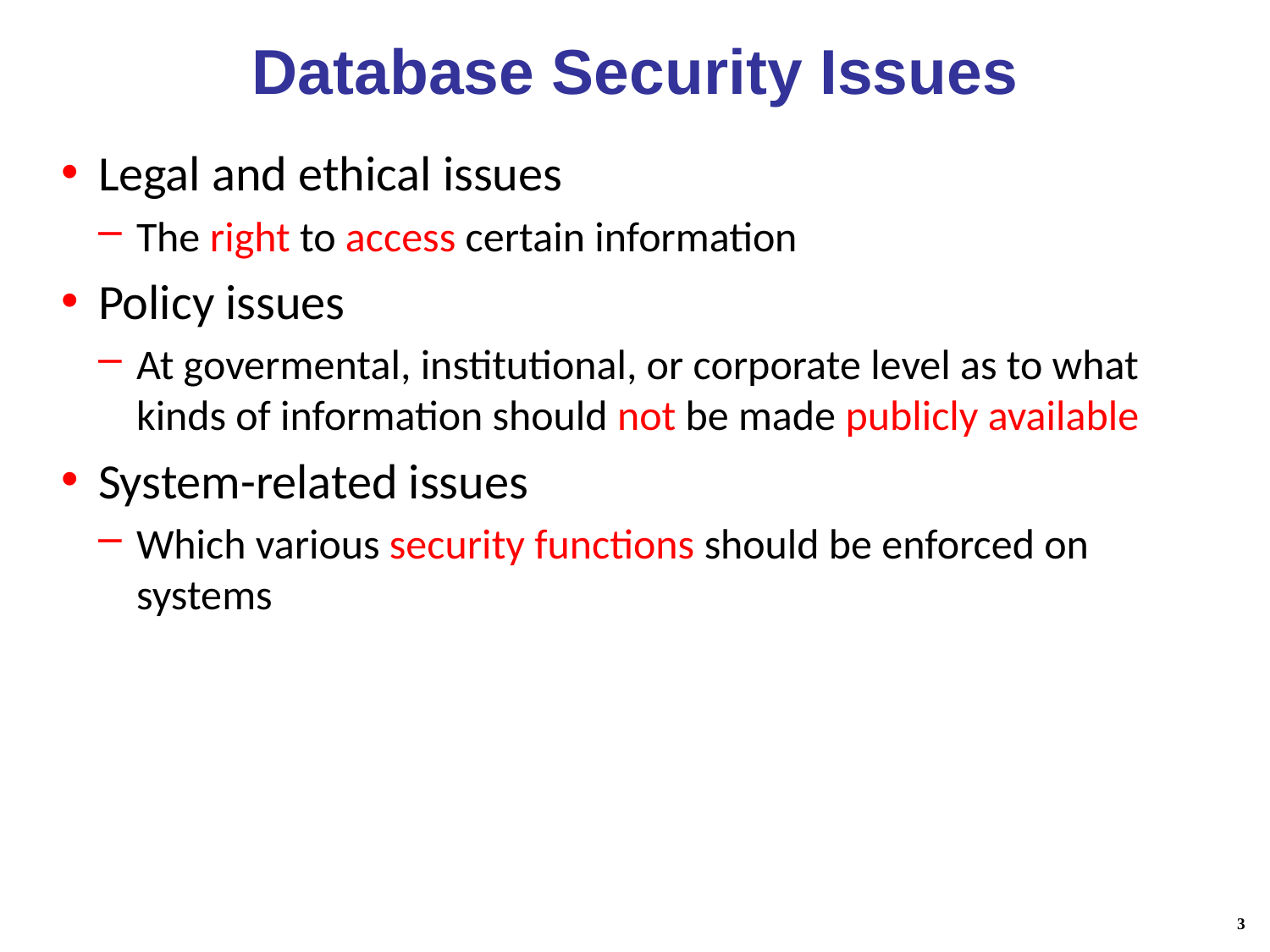

# Database Security Issues
Legal and ethical issues
The right to access certain information
Policy issues
At govermental, institutional, or corporate level as to what kinds of information should not be made publicly available
System-related issues
Which various security functions should be enforced on systems
3